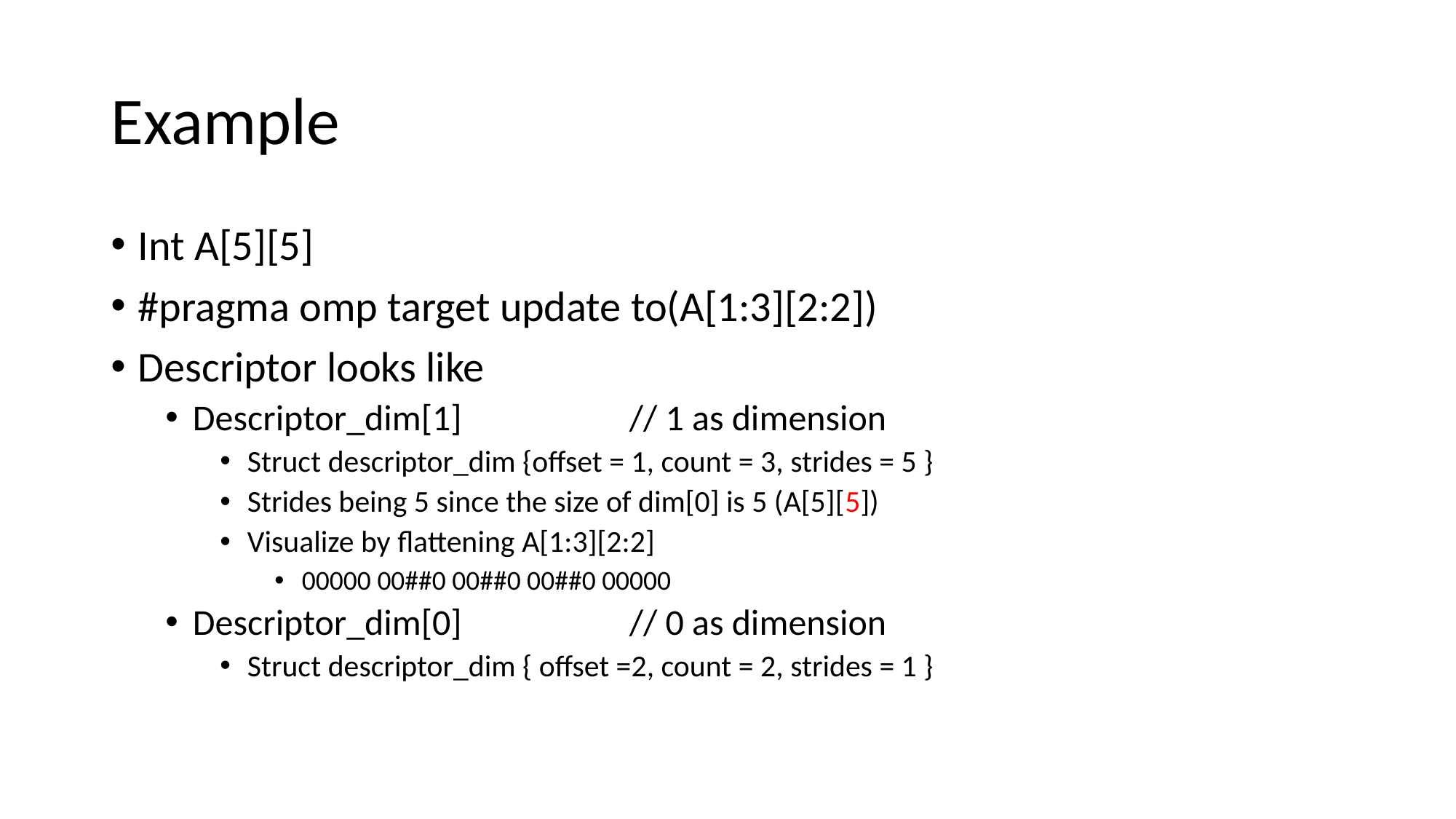

# Example
Int A[5][5]
#pragma omp target update to(A[1:3][2:2])
Descriptor looks like
Descriptor_dim[1] 		// 1 as dimension
Struct descriptor_dim {offset = 1, count = 3, strides = 5 }
Strides being 5 since the size of dim[0] is 5 (A[5][5])
Visualize by flattening A[1:3][2:2]
00000 00##0 00##0 00##0 00000
Descriptor_dim[0]		// 0 as dimension
Struct descriptor_dim { offset =2, count = 2, strides = 1 }